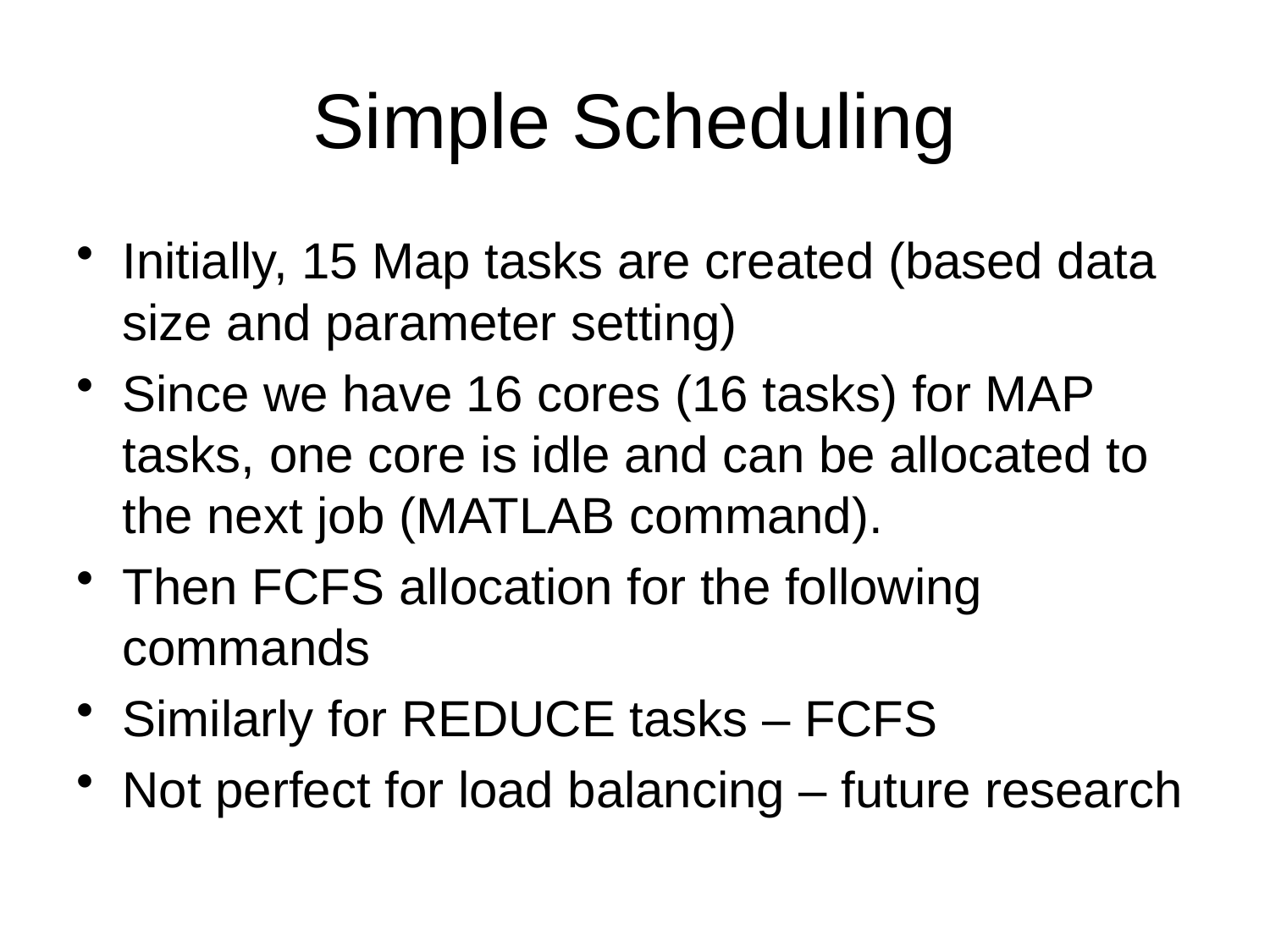

# Simple Scheduling
Initially, 15 Map tasks are created (based data size and parameter setting)
Since we have 16 cores (16 tasks) for MAP tasks, one core is idle and can be allocated to the next job (MATLAB command).
Then FCFS allocation for the following commands
Similarly for REDUCE tasks – FCFS
Not perfect for load balancing – future research